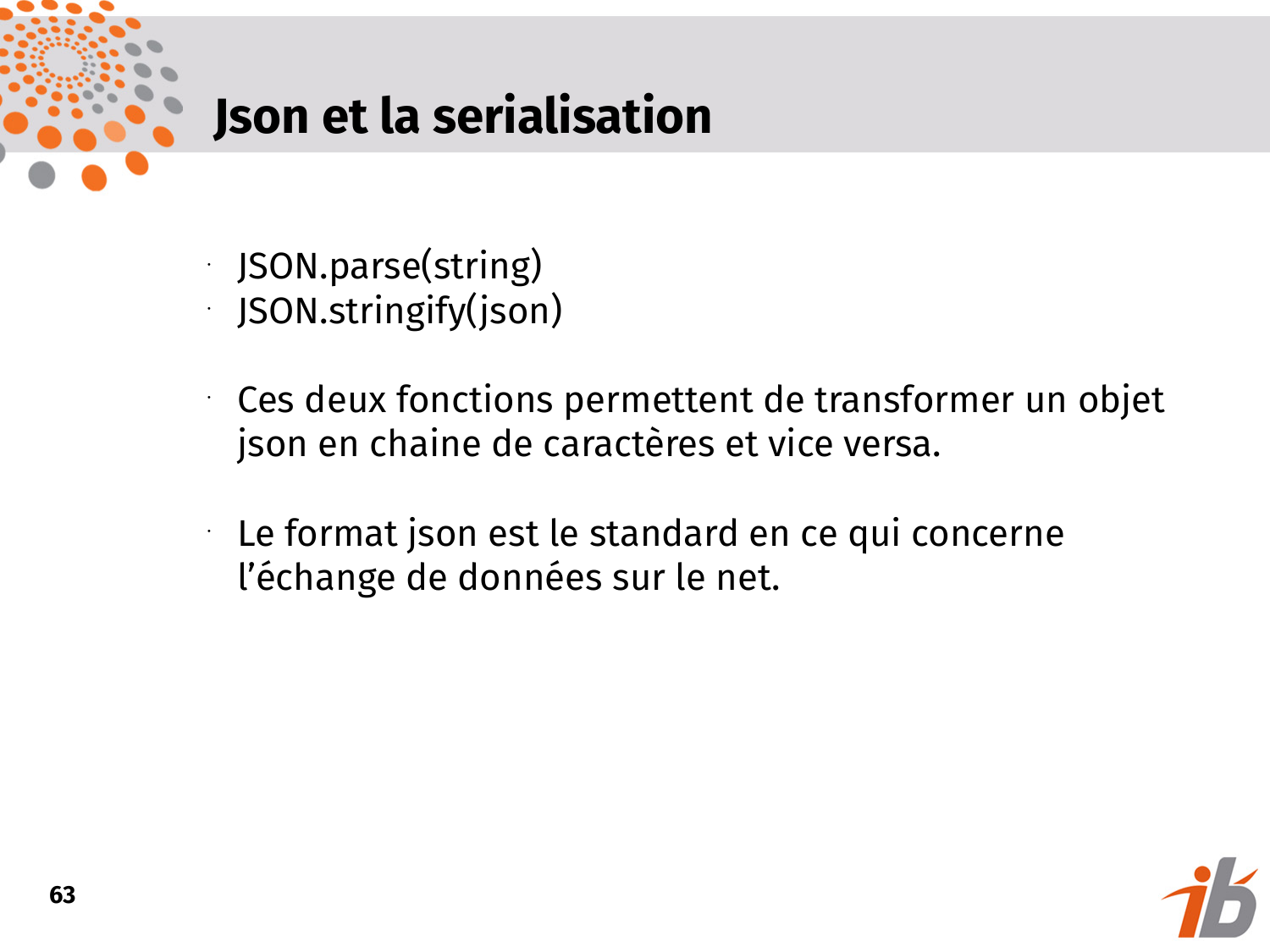

Json et la serialisation

JSON.parse(string)
JSON.stringify(json)

Ces deux fonctions permettent de transformer un objet json en chaine de caractères et vice versa.

Le format json est le standard en ce qui concerne l’échange de données sur le net.

63